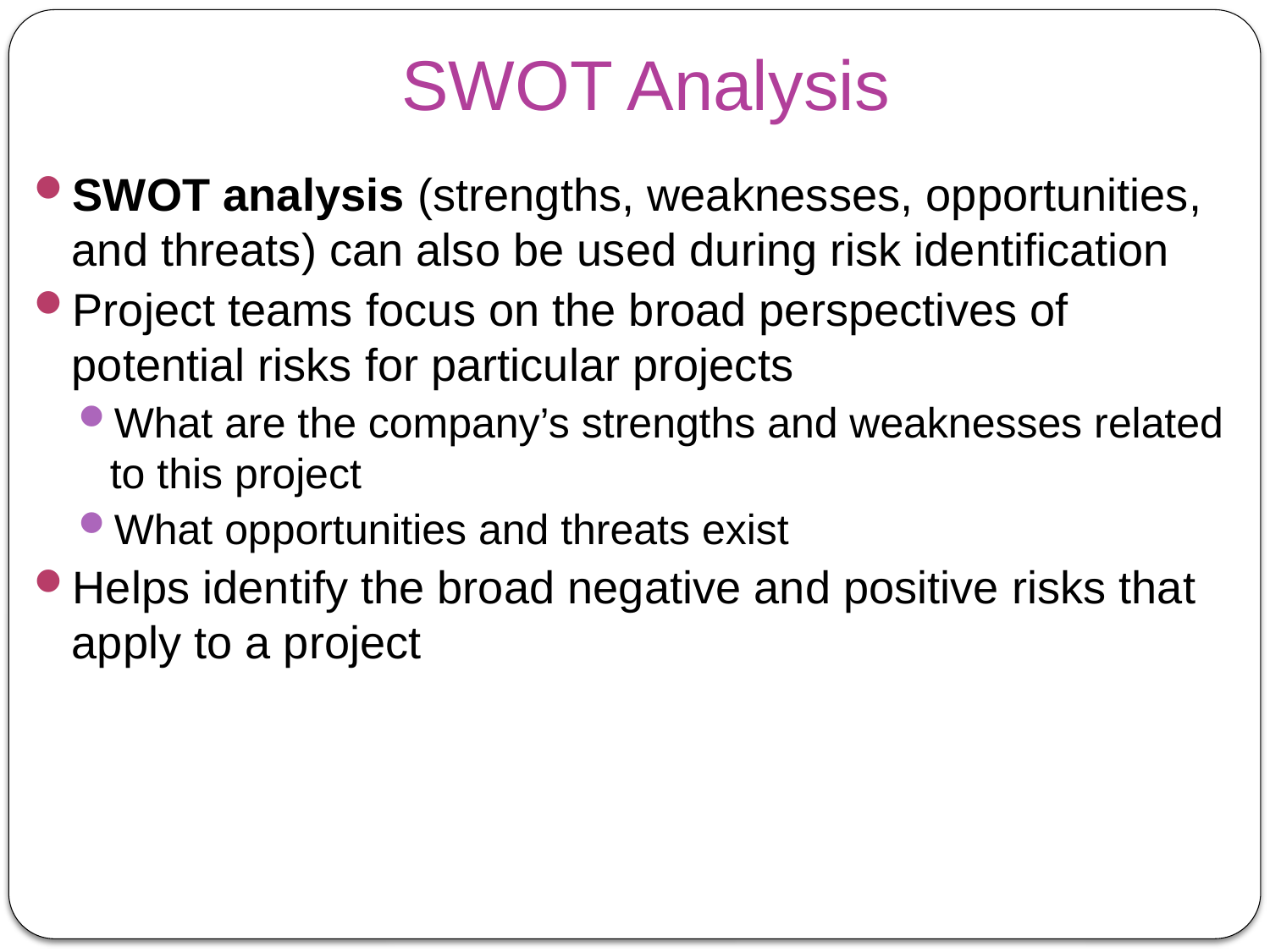

# SWOT Analysis
SWOT analysis (strengths, weaknesses, opportunities, and threats) can also be used during risk identification
Project teams focus on the broad perspectives of potential risks for particular projects
What are the company’s strengths and weaknesses related to this project
What opportunities and threats exist
Helps identify the broad negative and positive risks that apply to a project